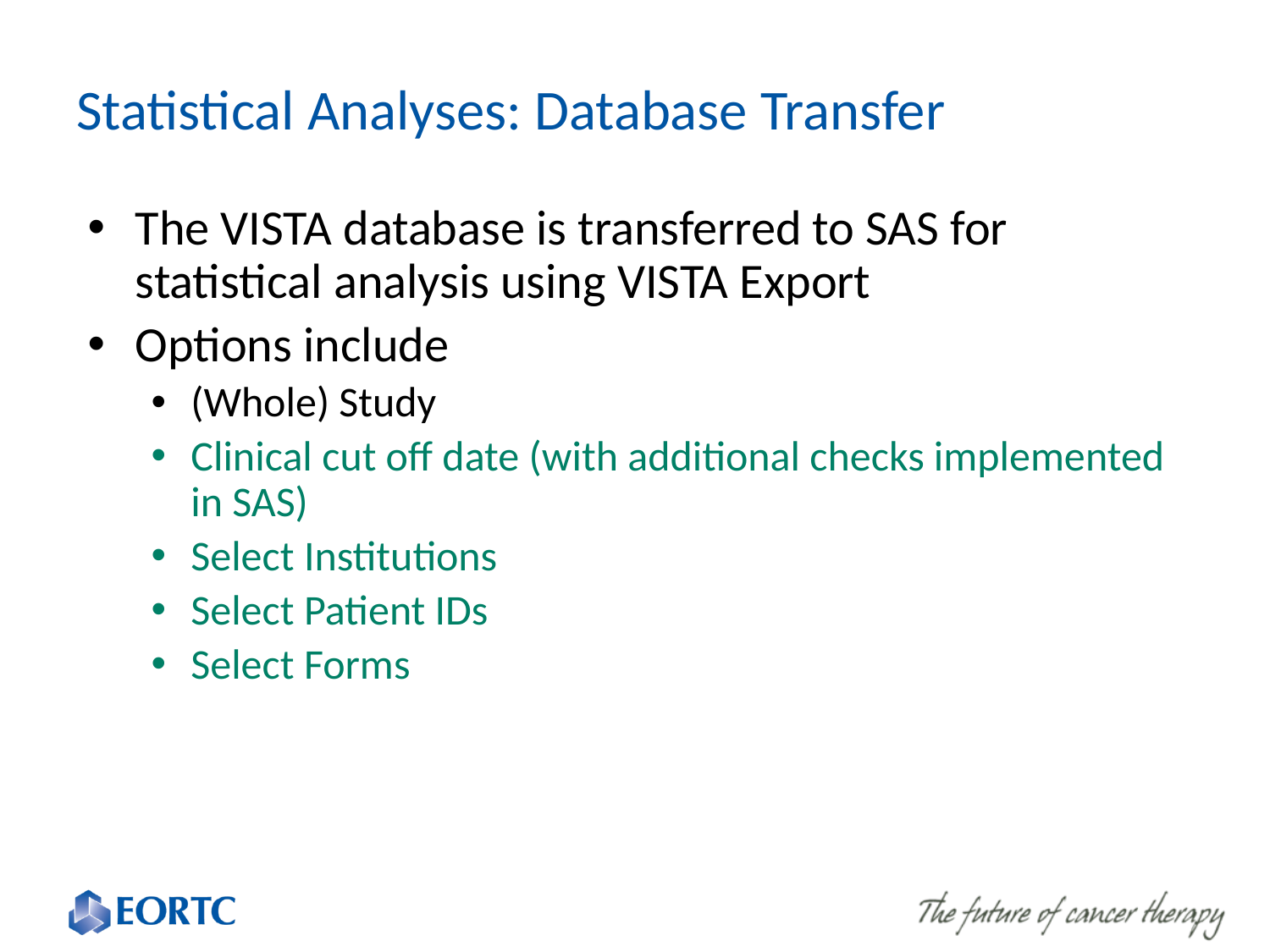

# Statistical Analyses: Database Transfer
The VISTA database is transferred to SAS for statistical analysis using VISTA Export
Options include
(Whole) Study
Clinical cut off date (with additional checks implemented in SAS)
Select Institutions
Select Patient IDs
Select Forms